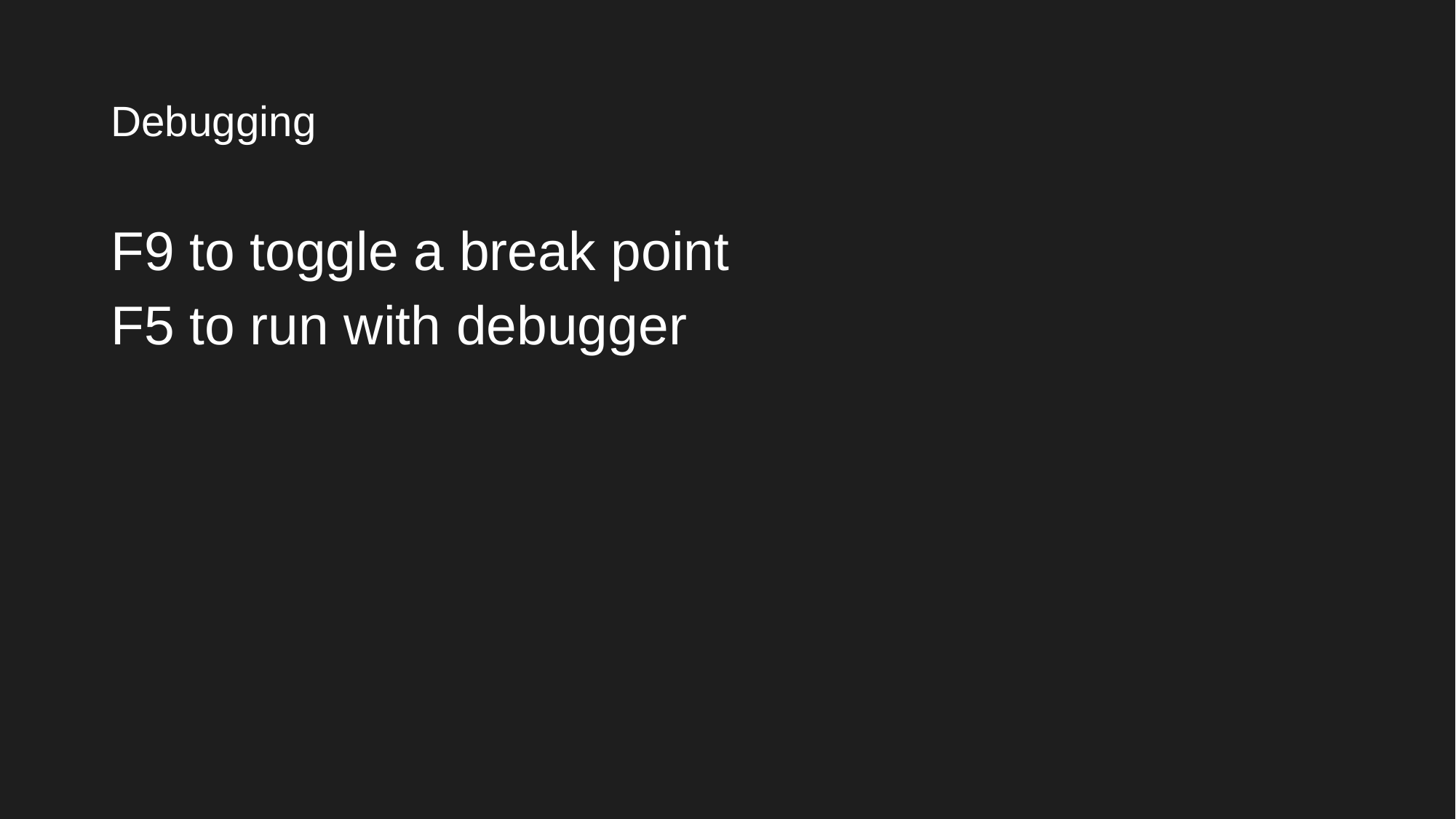

# Debugging
F9 to toggle a break point
F5 to run with debugger